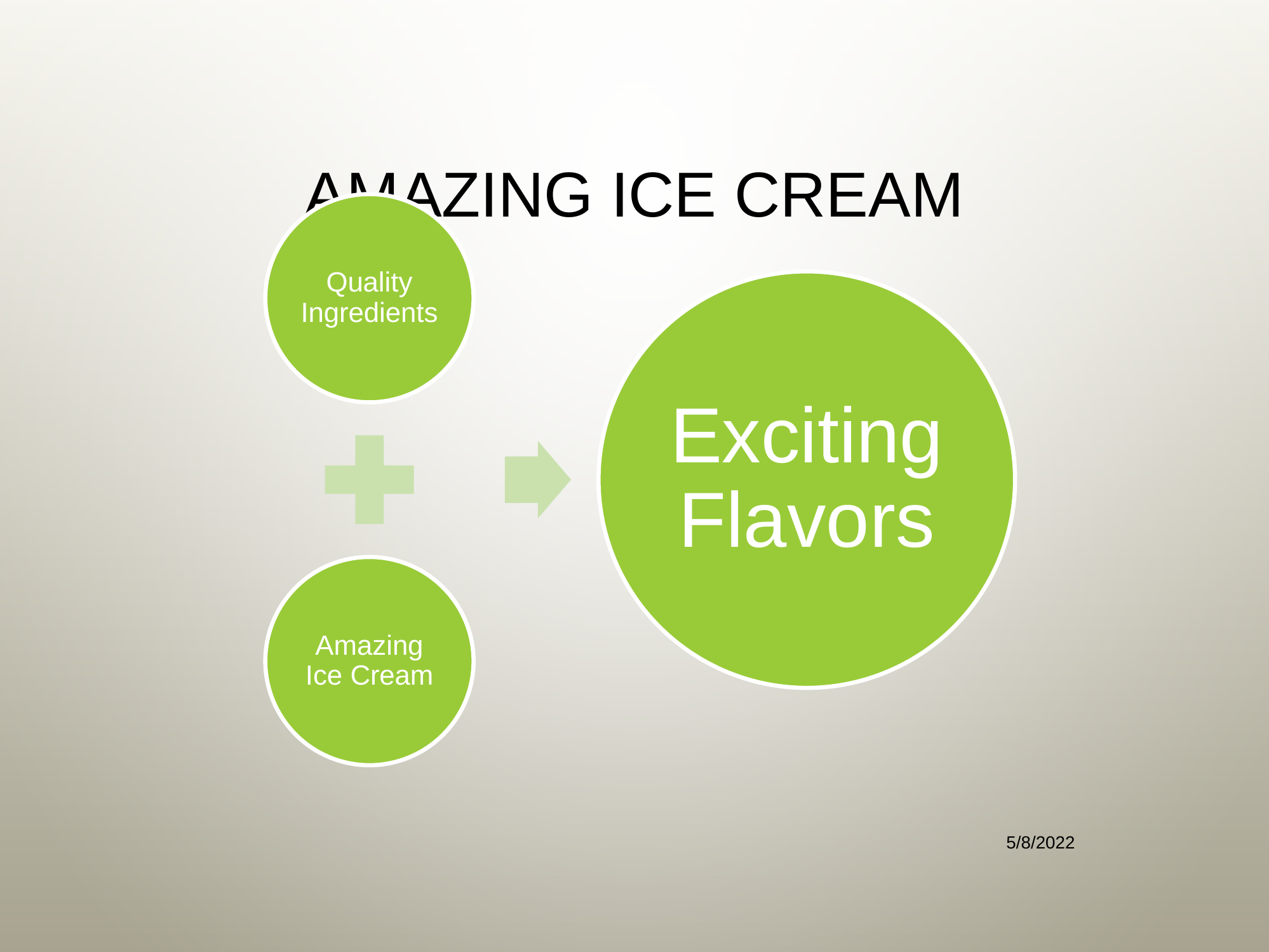

# Amazing Ice Cream
Quality Ingredients

Amazing Ice Cream

Exciting Flavors
5/8/2022